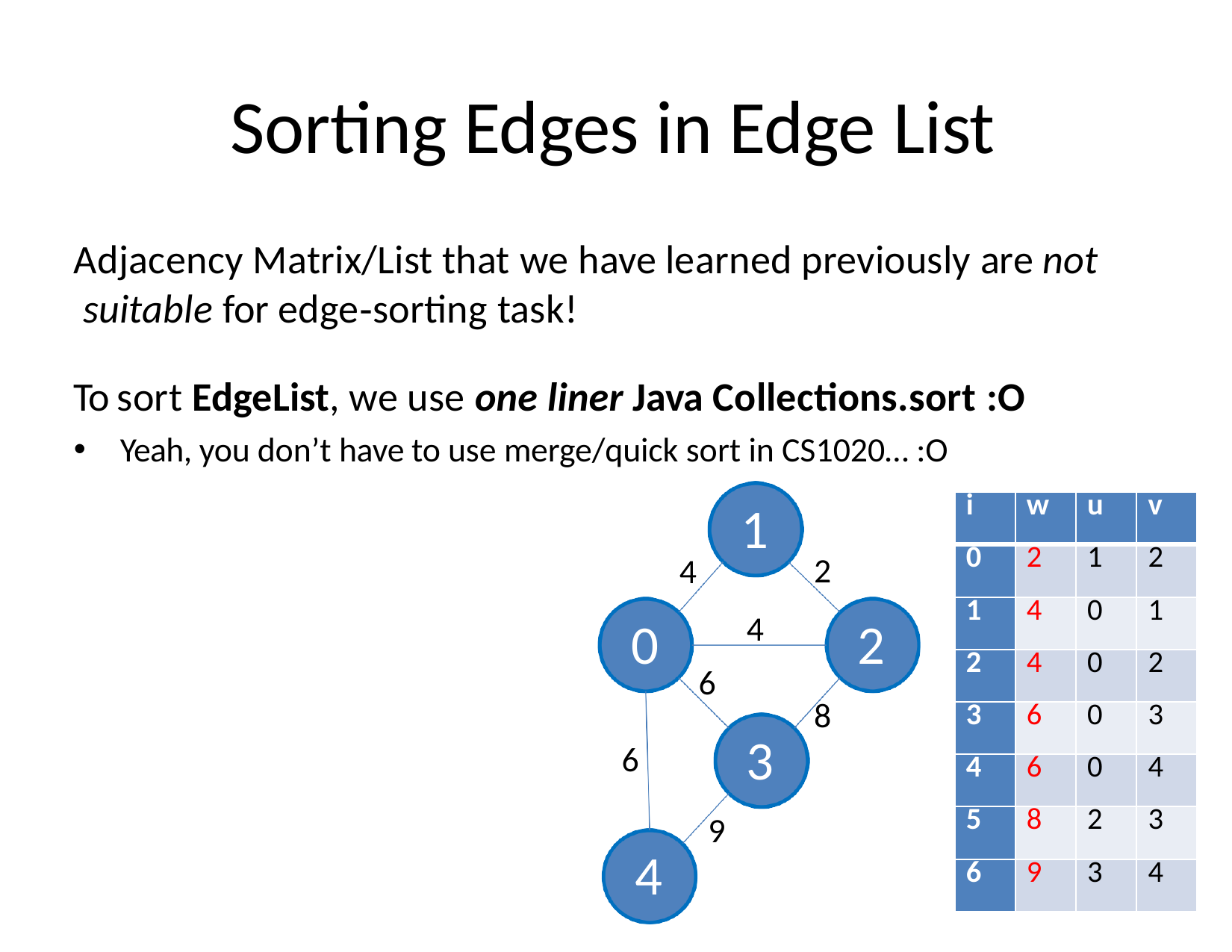

# Sorting Edges in Edge List
Adjacency Matrix/List that we have learned previously are not  suitable for edge‐sorting task!

To sort EdgeList, we use one liner Java Collections.sort :O
Yeah, you don’t have to use merge/quick sort in CS1020… :O

| i | w | u | v |
| --- | --- | --- | --- |
| 0 | 2 | 1 | 2 |
| 1 | 4 | 0 | 1 |
| 2 | 4 | 0 | 2 |
| 3 | 6 | 0 | 3 |
| 4 | 6 | 0 | 4 |
| 5 | 8 | 2 | 3 |
| 6 | 9 | 3 | 4 |
1
4
2
4
0
2
6
8
3
6
9
4